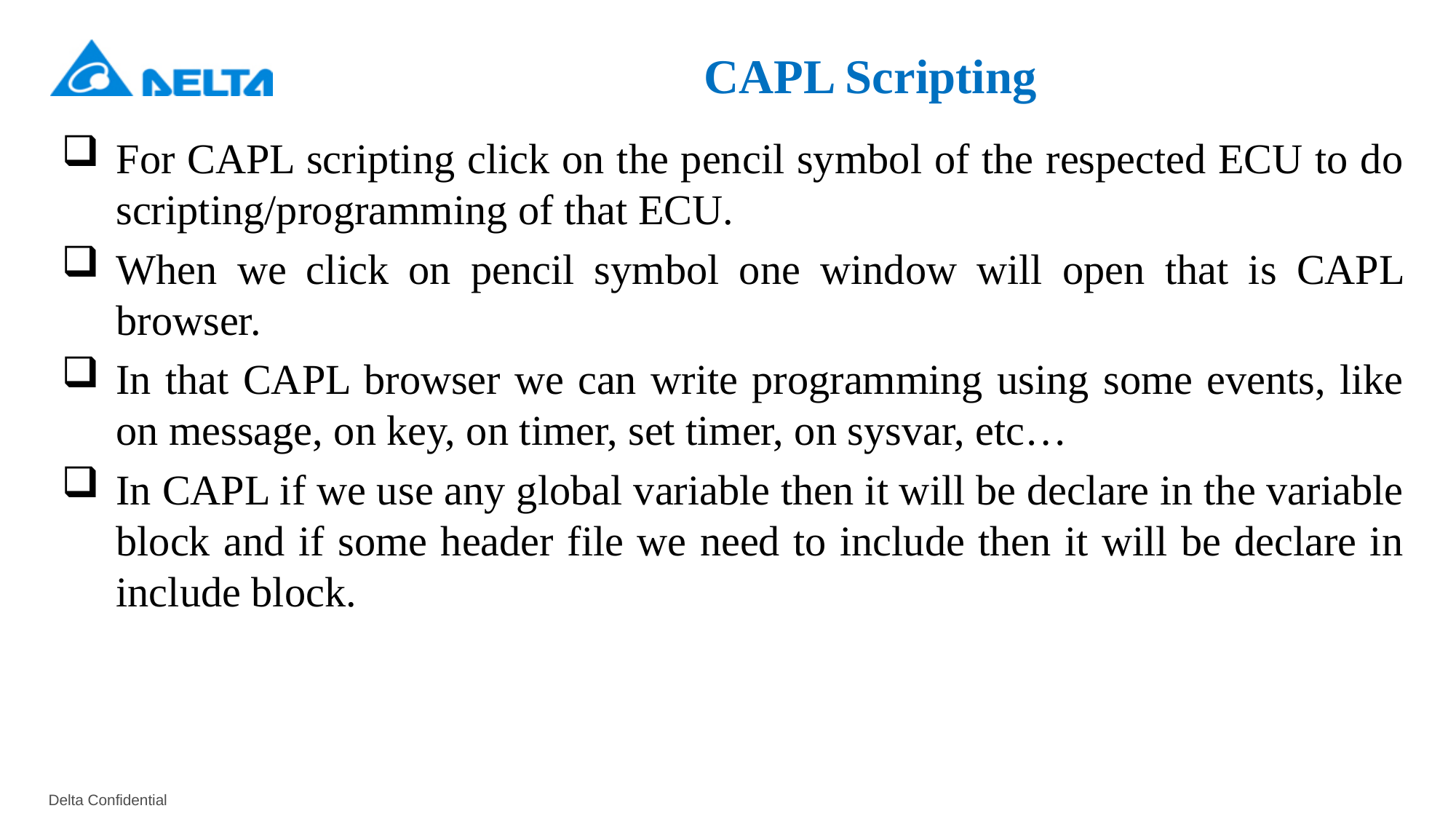

# CAPL Scripting
For CAPL scripting click on the pencil symbol of the respected ECU to do scripting/programming of that ECU.
When we click on pencil symbol one window will open that is CAPL browser.
In that CAPL browser we can write programming using some events, like on message, on key, on timer, set timer, on sysvar, etc…
In CAPL if we use any global variable then it will be declare in the variable block and if some header file we need to include then it will be declare in include block.